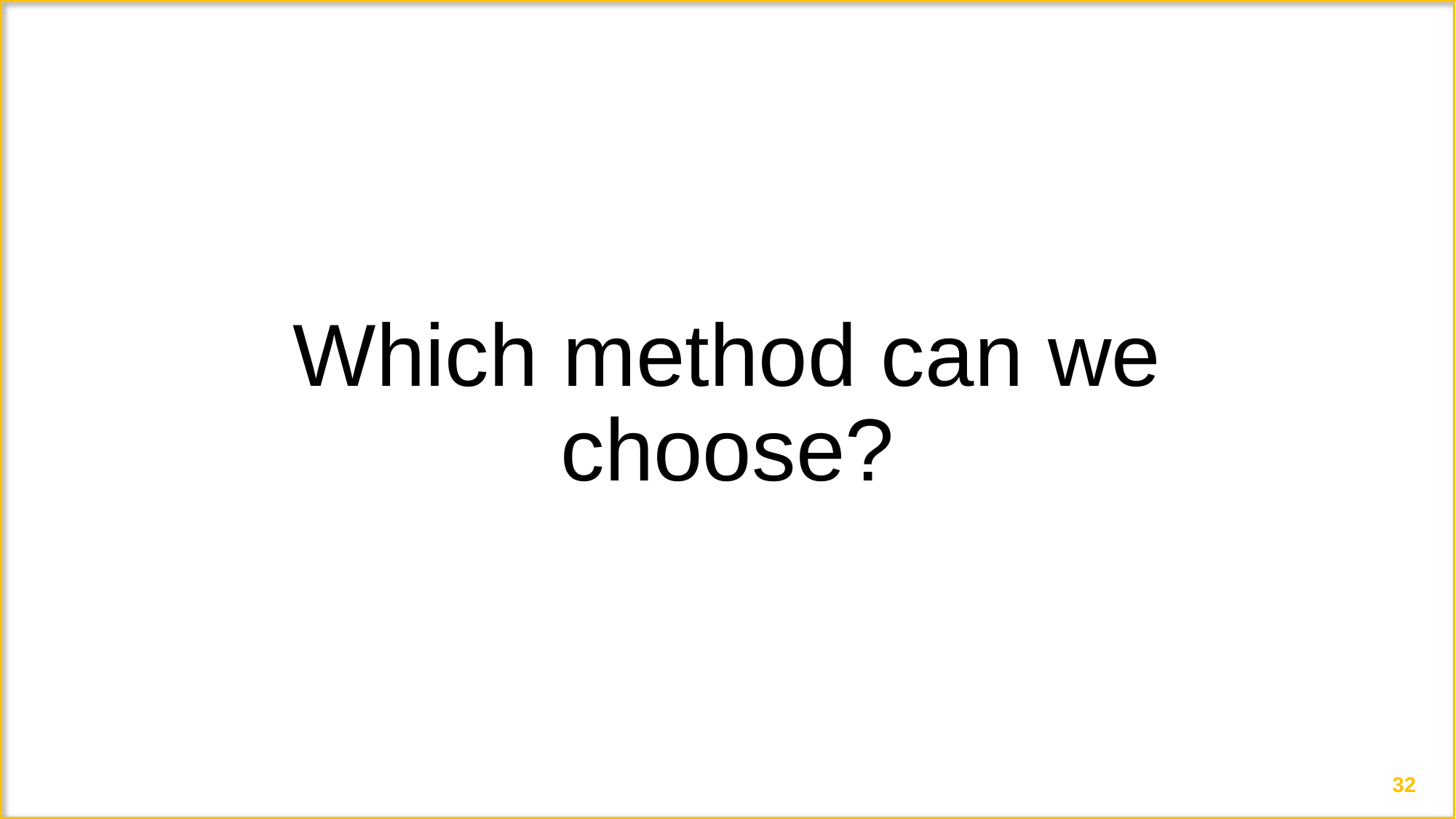

# Which method can we choose?
32